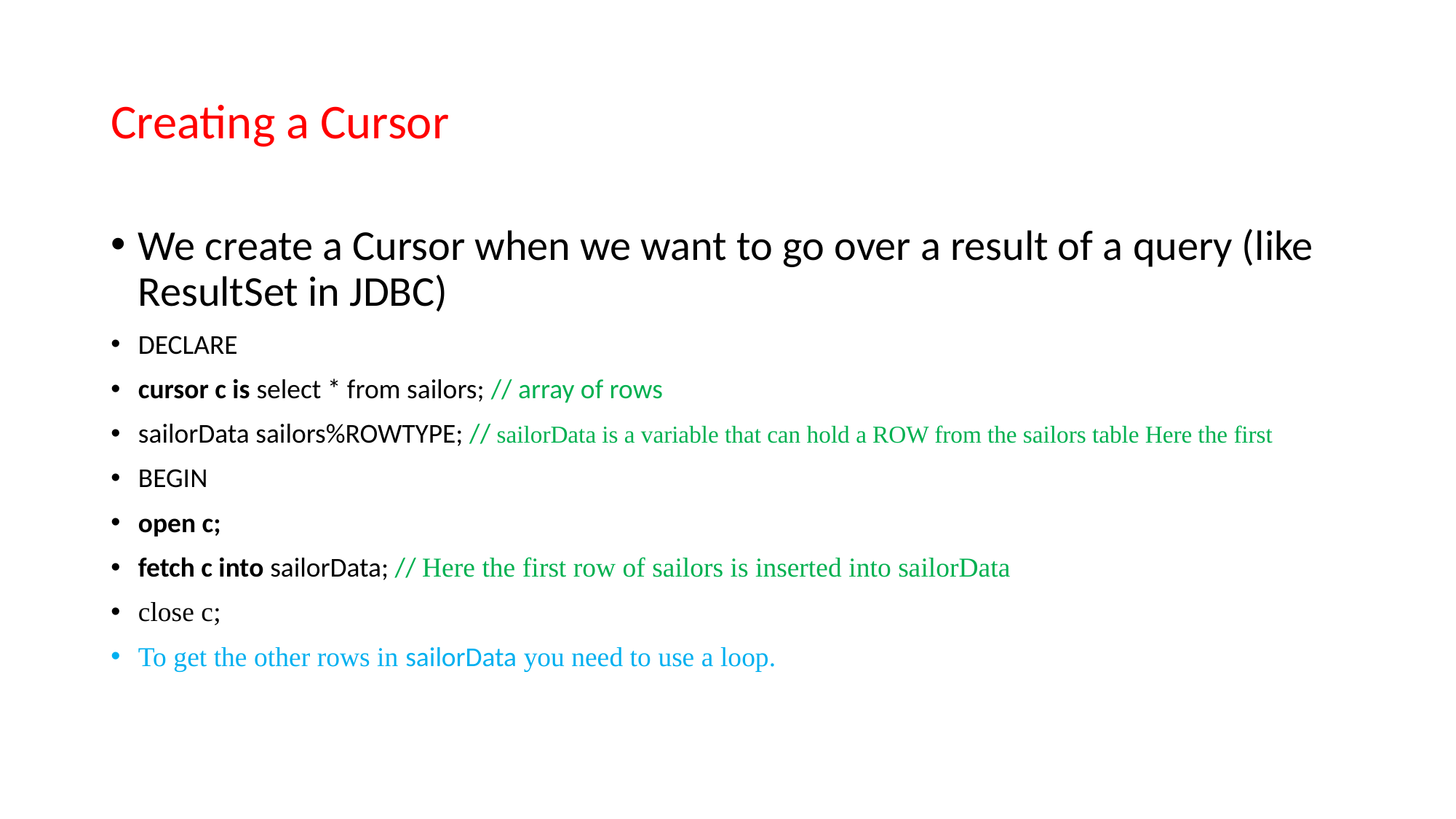

# Creating a Cursor
We create a Cursor when we want to go over a result of a query (like ResultSet in JDBC)
DECLARE
cursor c is select * from sailors; // array of rows
sailorData sailors%ROWTYPE; // sailorData is a variable that can hold a ROW from the sailors table Here the first
BEGIN
open c;
fetch c into sailorData; // Here the first row of sailors is inserted into sailorData
close c;
To get the other rows in sailorData you need to use a loop.